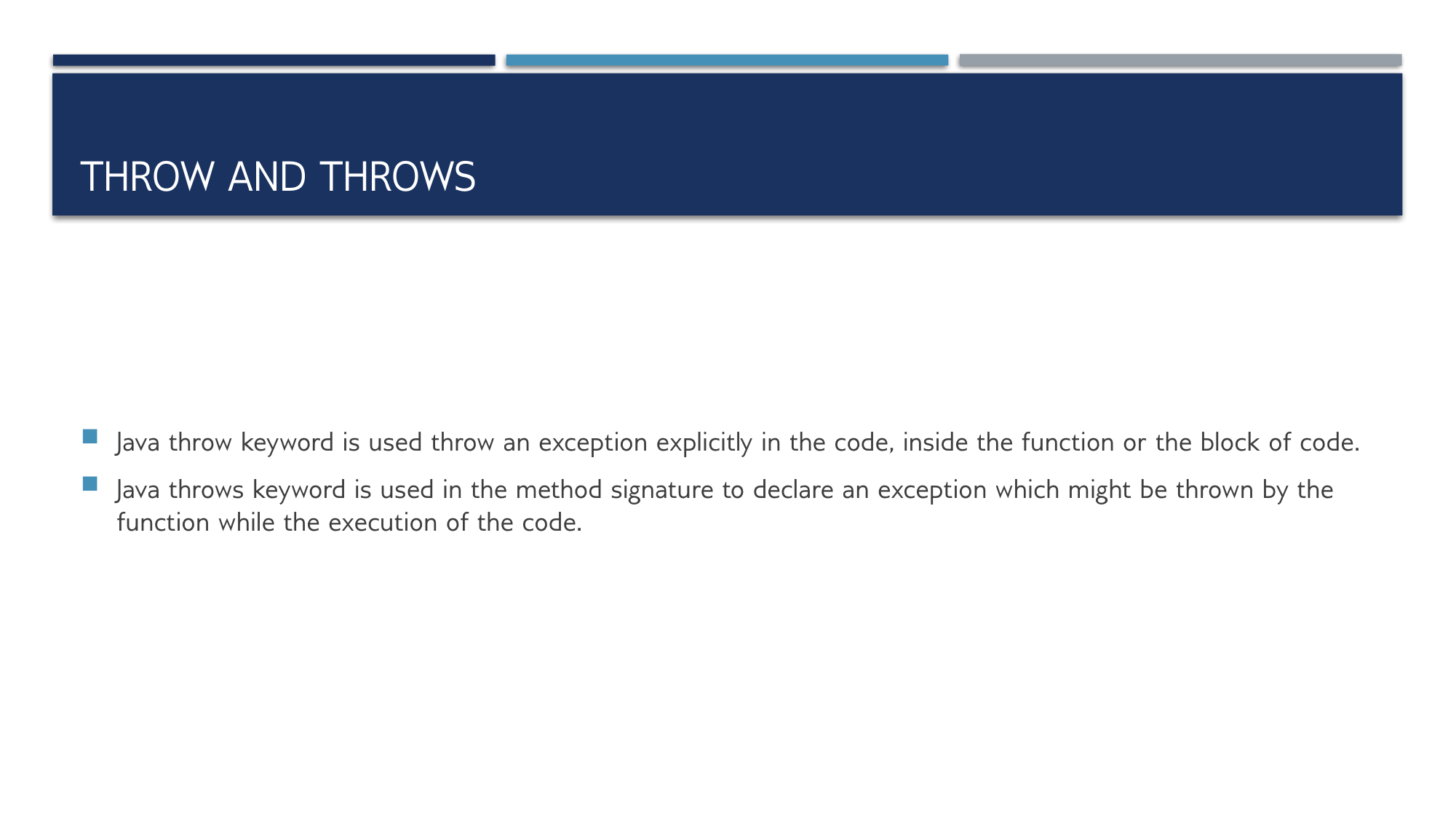

# Throw and throws
Java throw keyword is used throw an exception explicitly in the code, inside the function or the block of code.
Java throws keyword is used in the method signature to declare an exception which might be thrown by the function while the execution of the code.